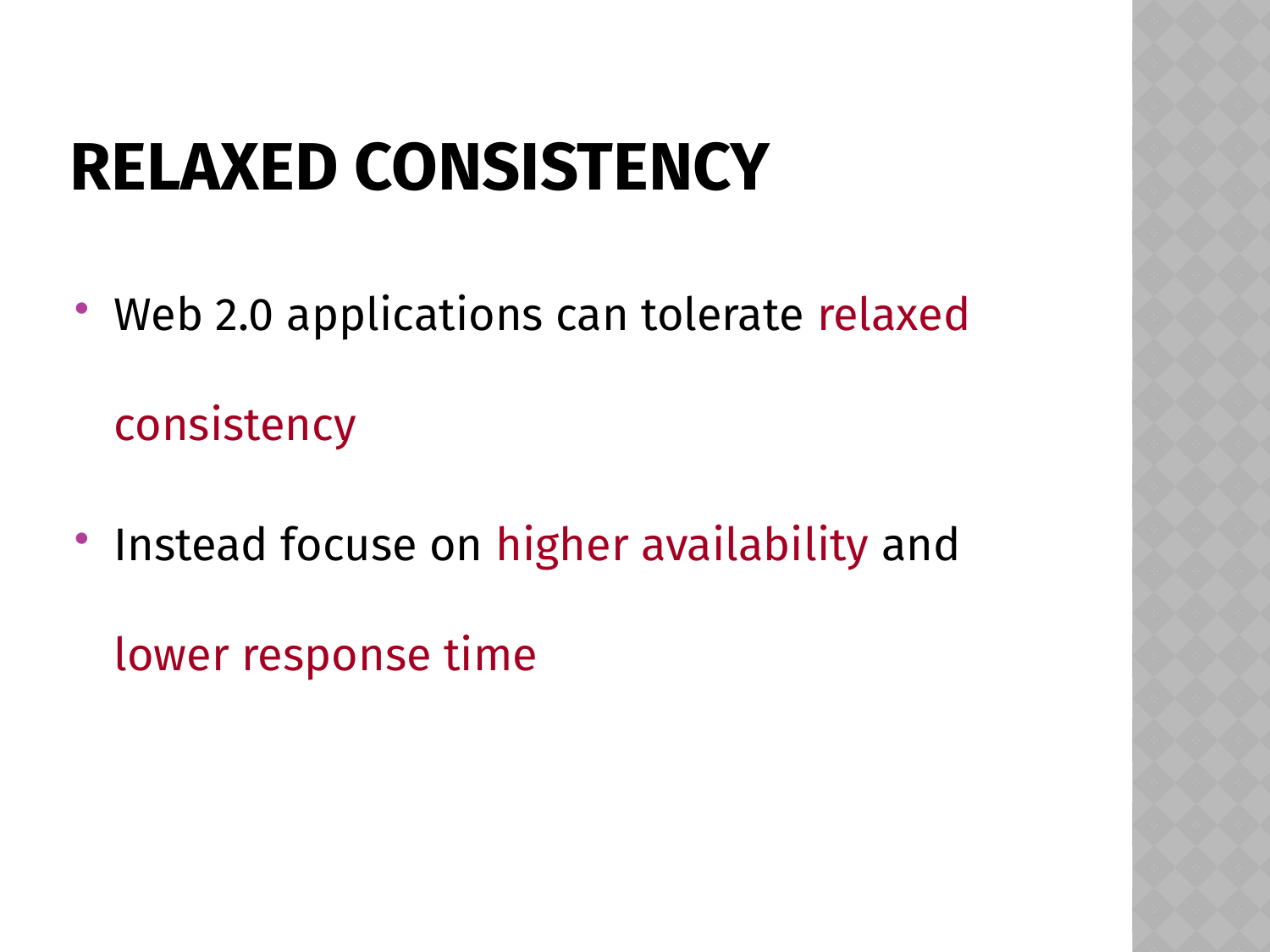

# Relaxed Consistency
Web 2.0 applications can tolerate relaxed consistency
Instead focuse on higher availability and lower response time